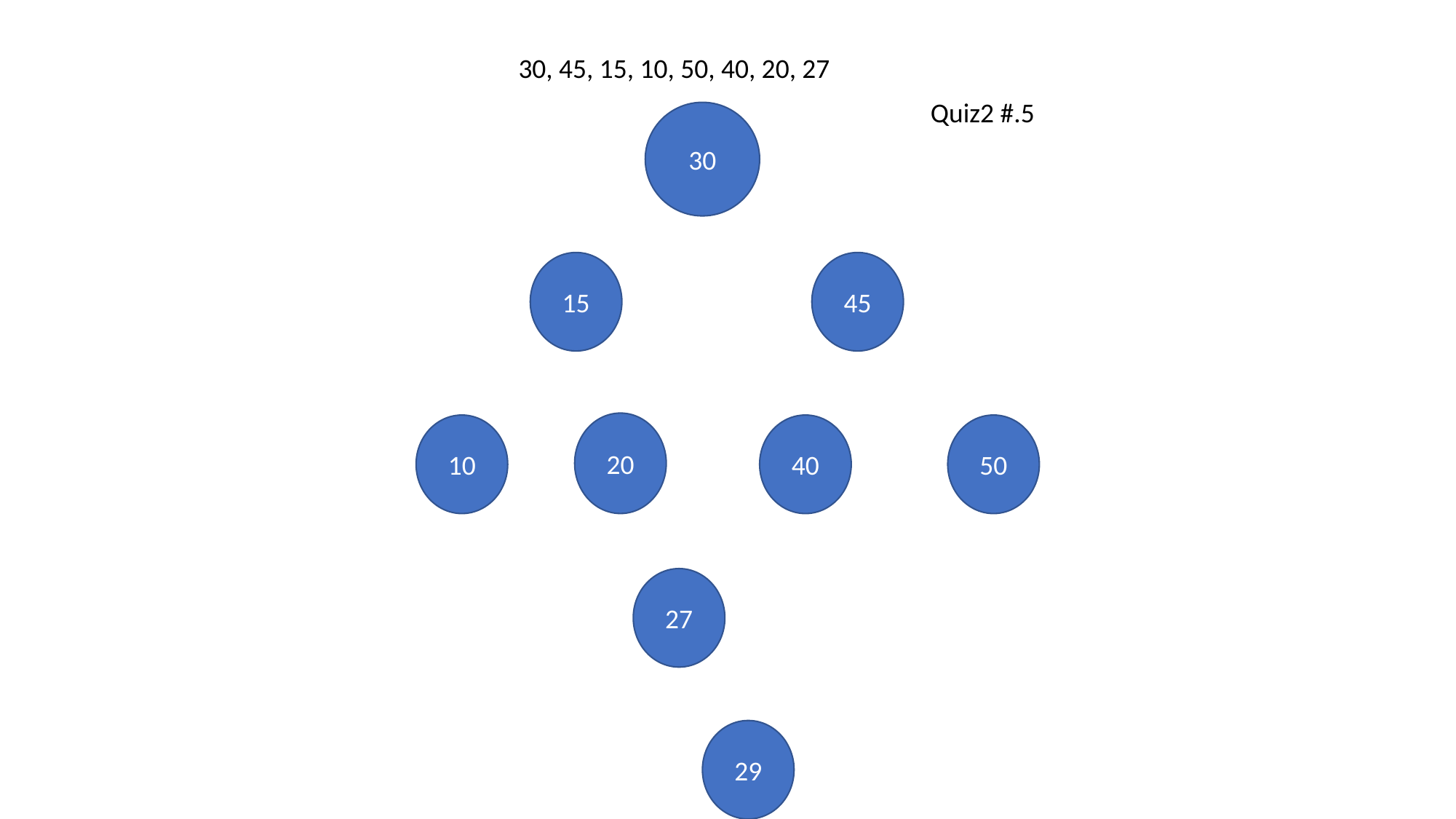

30, 45, 15, 10, 50, 40, 20, 27
Quiz2 #.5

30
15
45
20
10
40
50
27
29